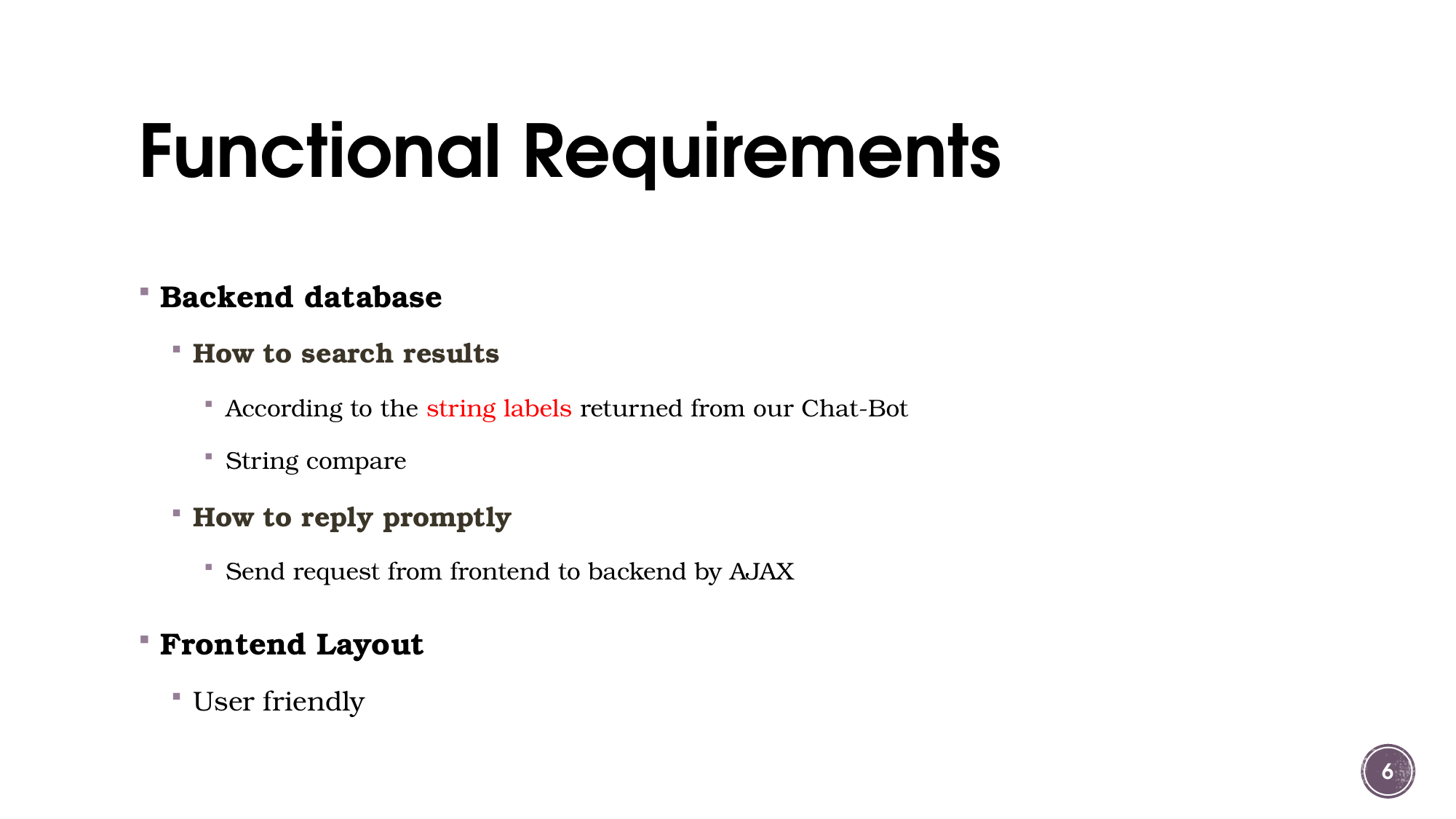

# Functional Requirements
Backend database
How to search results
According to the string labels returned from our Chat-Bot
String compare
How to reply promptly
Send request from frontend to backend by AJAX
Frontend Layout
User friendly

6